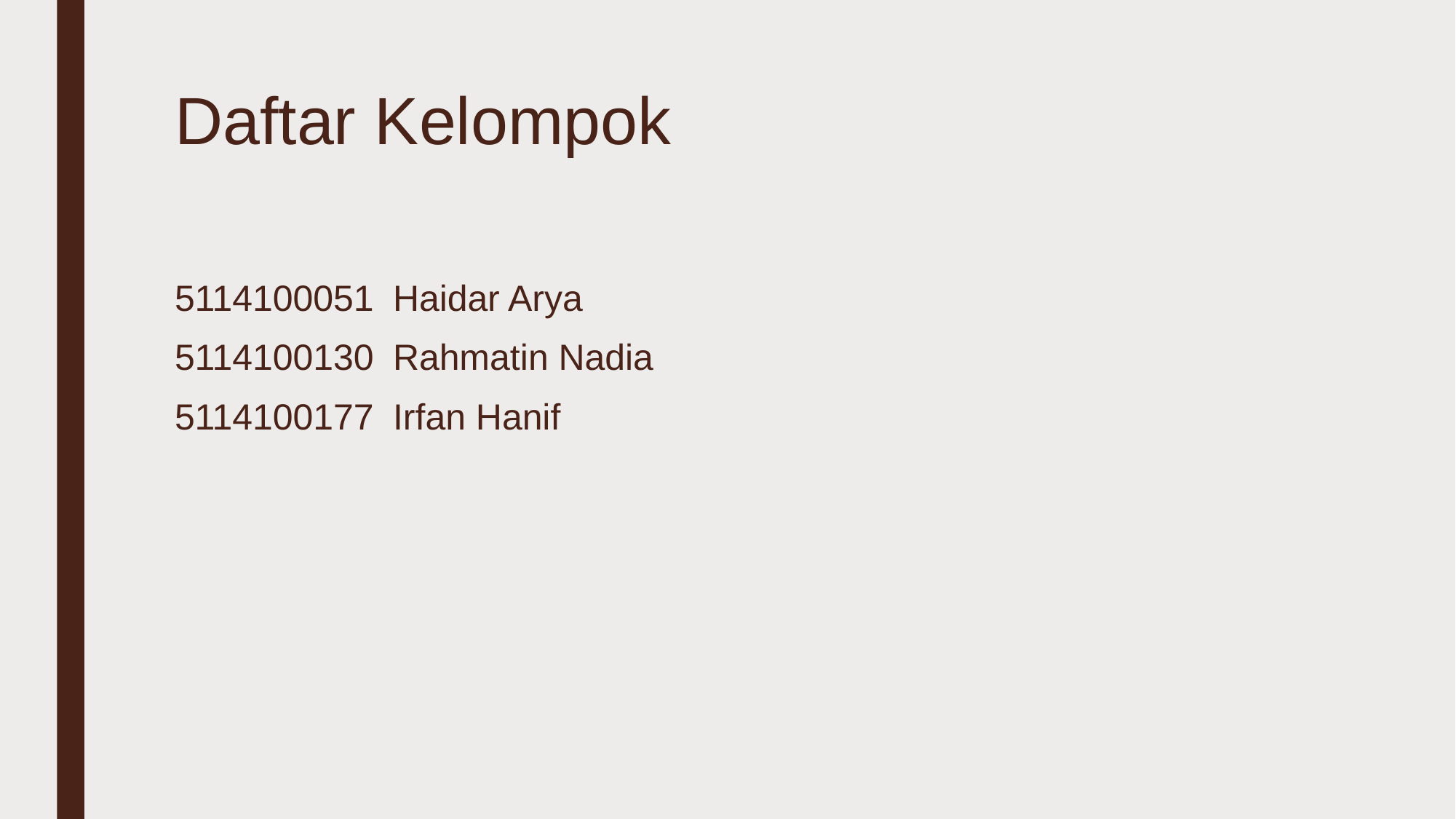

# Daftar Kelompok
5114100051	Haidar Arya
5114100130	Rahmatin Nadia
5114100177	Irfan Hanif